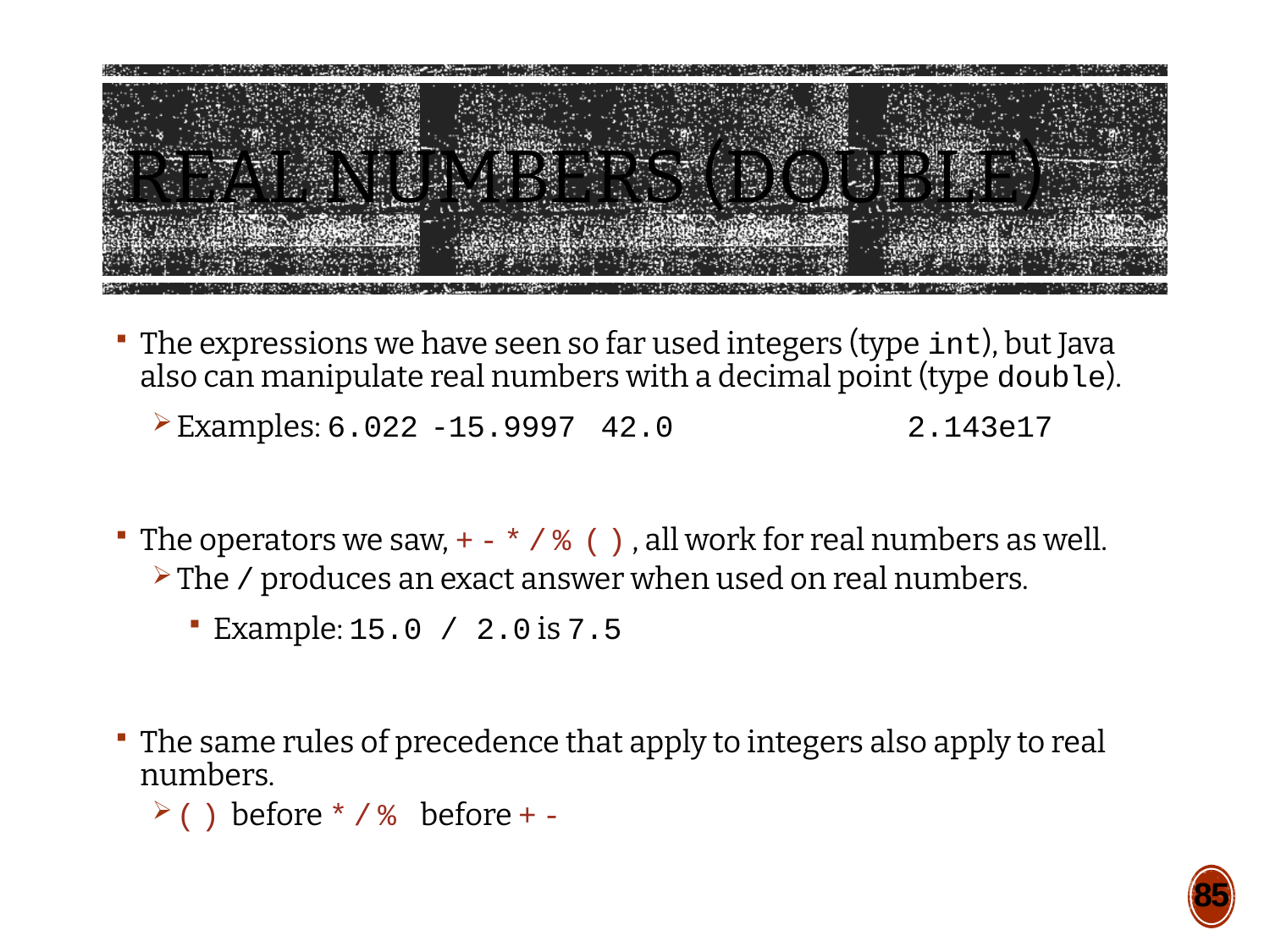

# Real numbers (double)

The expressions we have seen so far used integers (type int), but Java also can manipulate real numbers with a decimal point (type double).
Examples: 6.022  -15.9997    42.0	2.143e17

The operators we saw, + - * / %  ( ) , all work for real numbers as well.
The / produces an exact answer when used on real numbers.
Example: 15.0 / 2.0 is 7.5

The same rules of precedence that apply to integers also apply to real numbers.
( )  before * / %  before + -

85